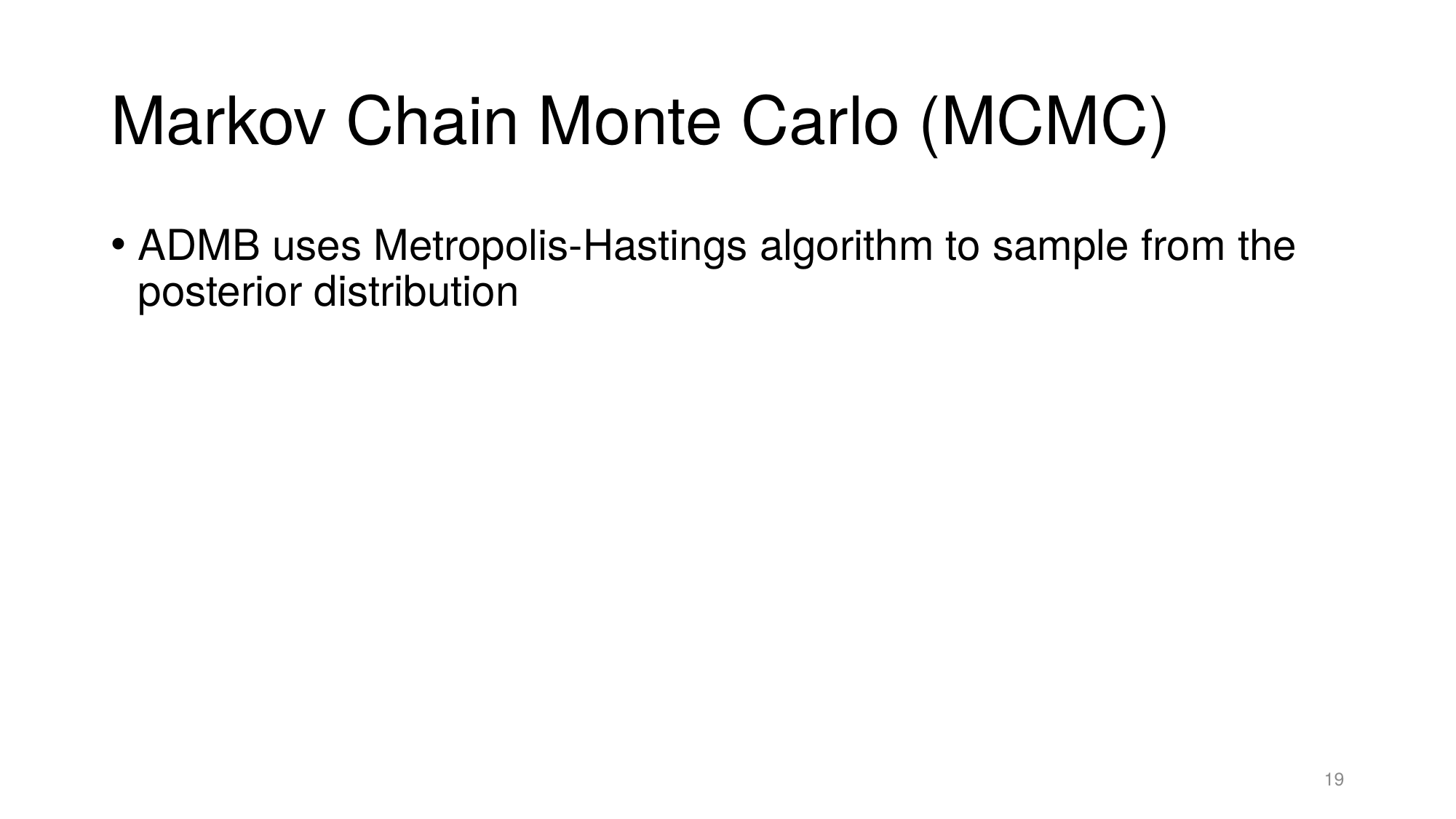

# Markov Chain Monte Carlo (MCMC)
ADMB uses Metropolis-Hastings algorithm to sample from the posterior distribution
19